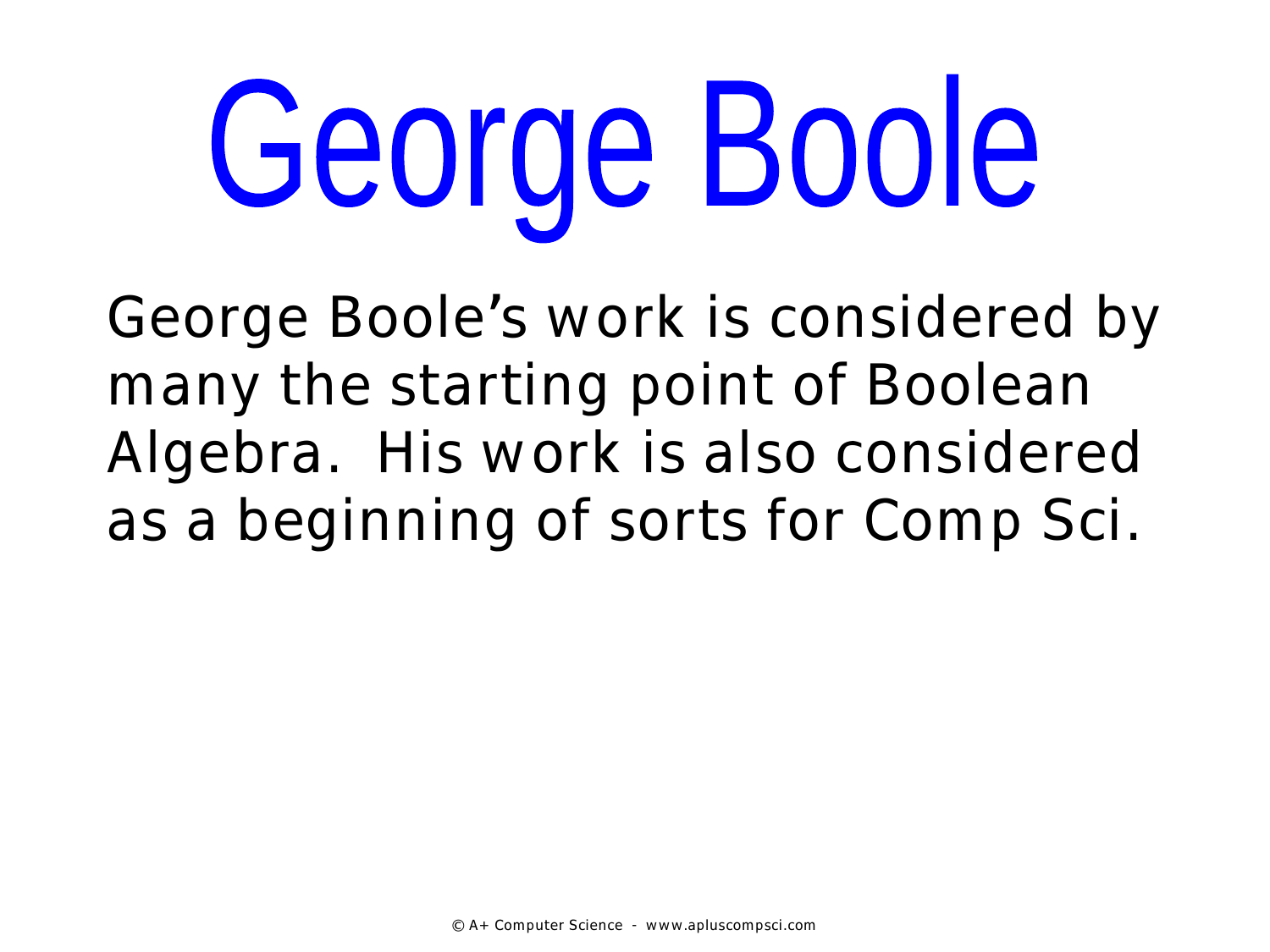

George Boole
George Boole’s work is considered by
many the starting point of Boolean
Algebra.  His work is also considered
as a beginning of sorts for Comp Sci.

© A+ Computer Science  -  www.apluscompsci.com